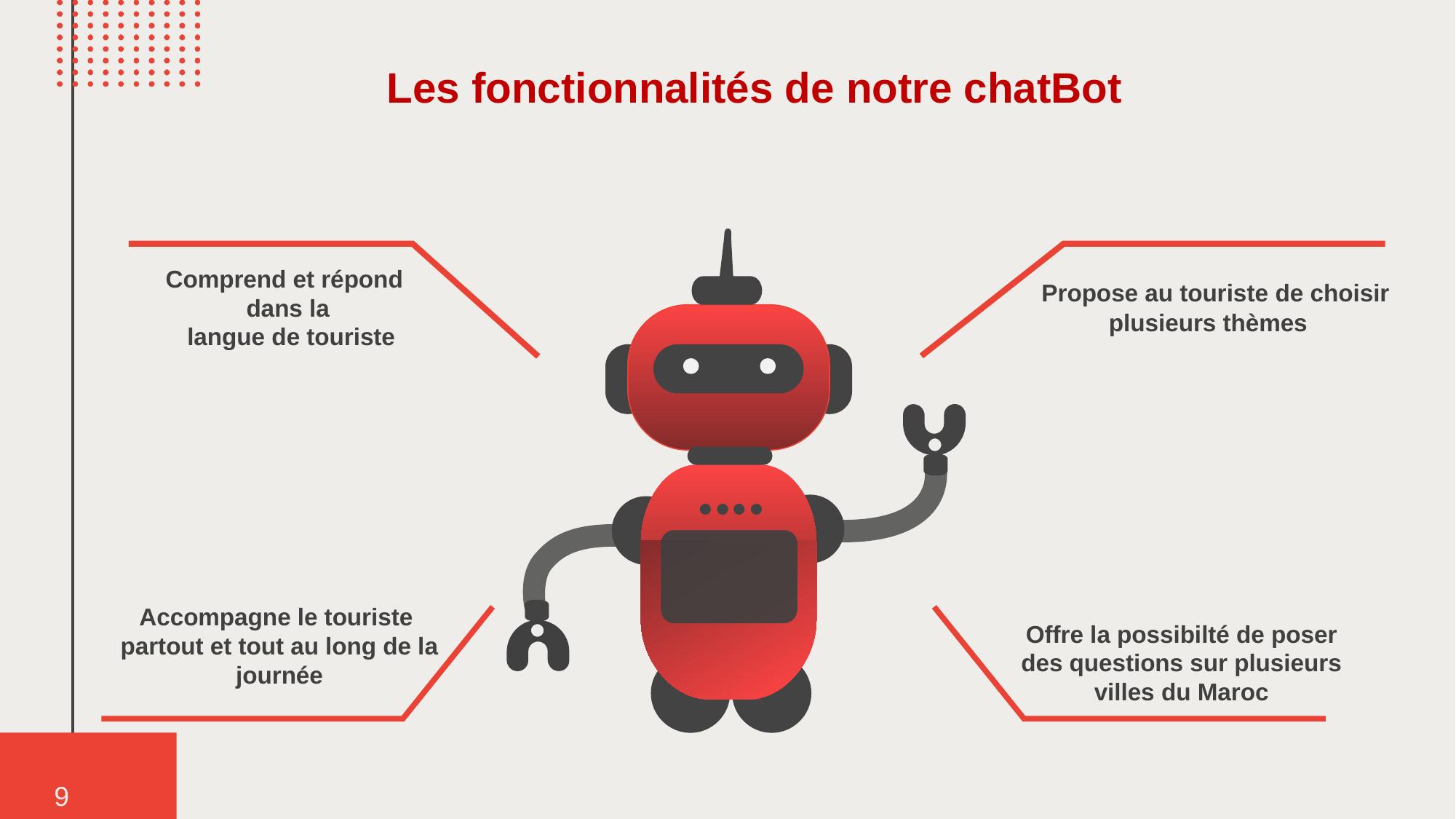

Les fonctionnalités de notre chatBot

Comprend et répond
dans la
 langue de touriste
Propose au touriste de choisir
          plusieurs thèmes
Accompagne le touriste
 partout et tout au long de la
 journée

Offre la possibilté de poser des questions sur plusieurs villes du Maroc
9